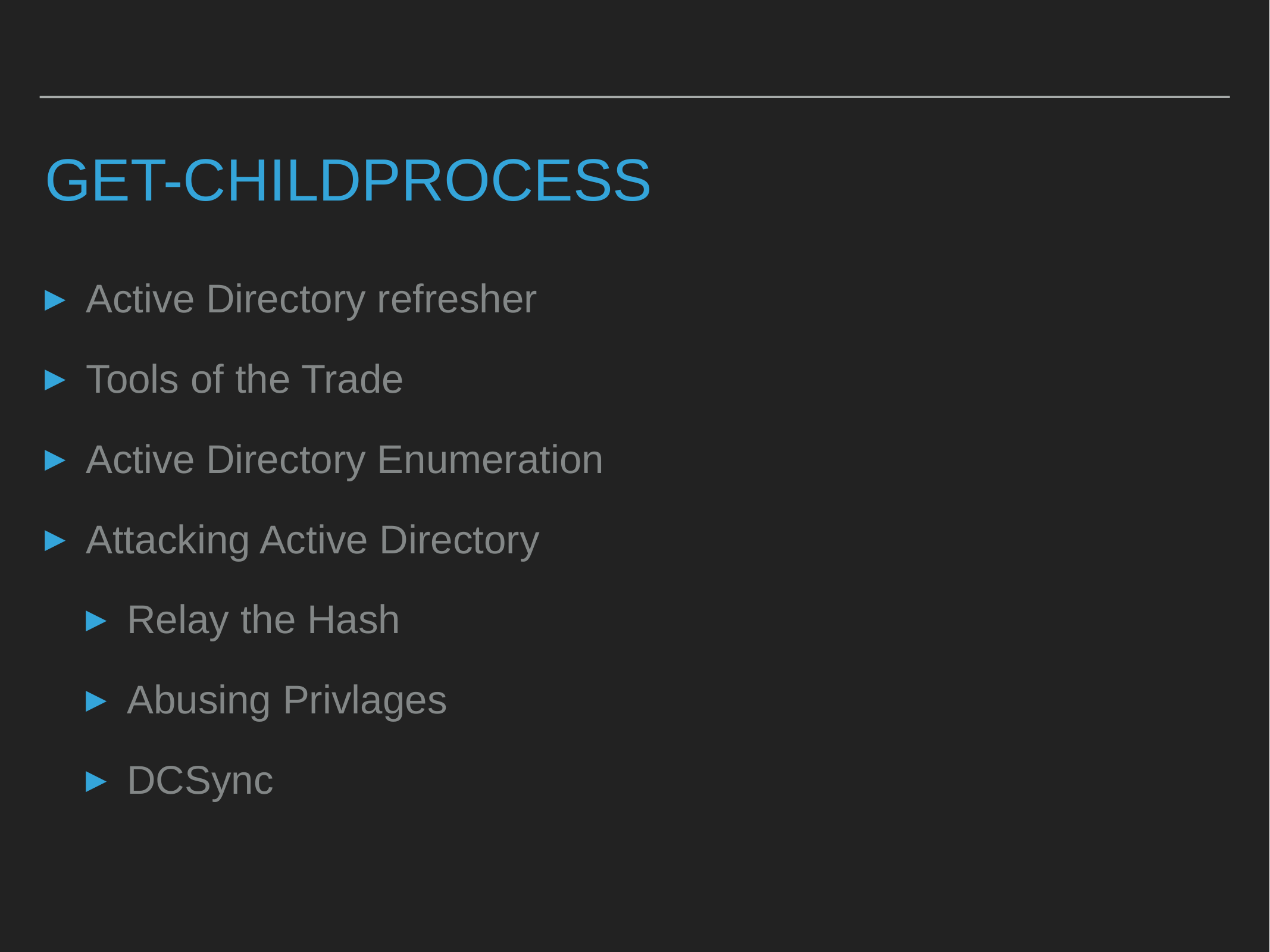

# Get-Childprocess
Active Directory refresher
Tools of the Trade
Active Directory Enumeration
Attacking Active Directory
Relay the Hash
Abusing Privlages
DCSync